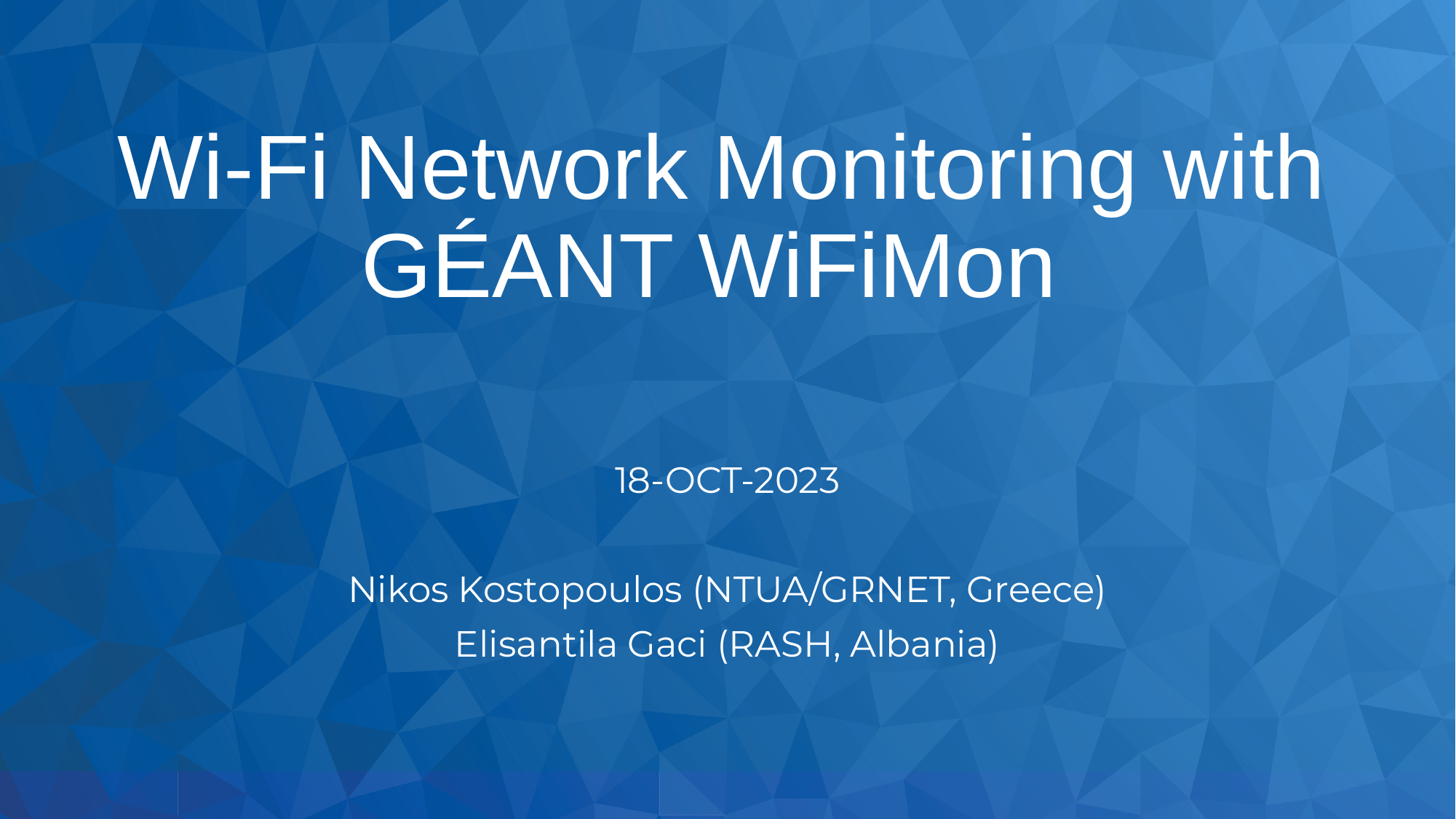

# Wi-Fi Network Monitoring with GÉANT WiFiMon
18-OCT-2023

Nikos Kostopoulos (NTUA/GRNET, Greece)
Elisantila Gaci (RASH, Albania)